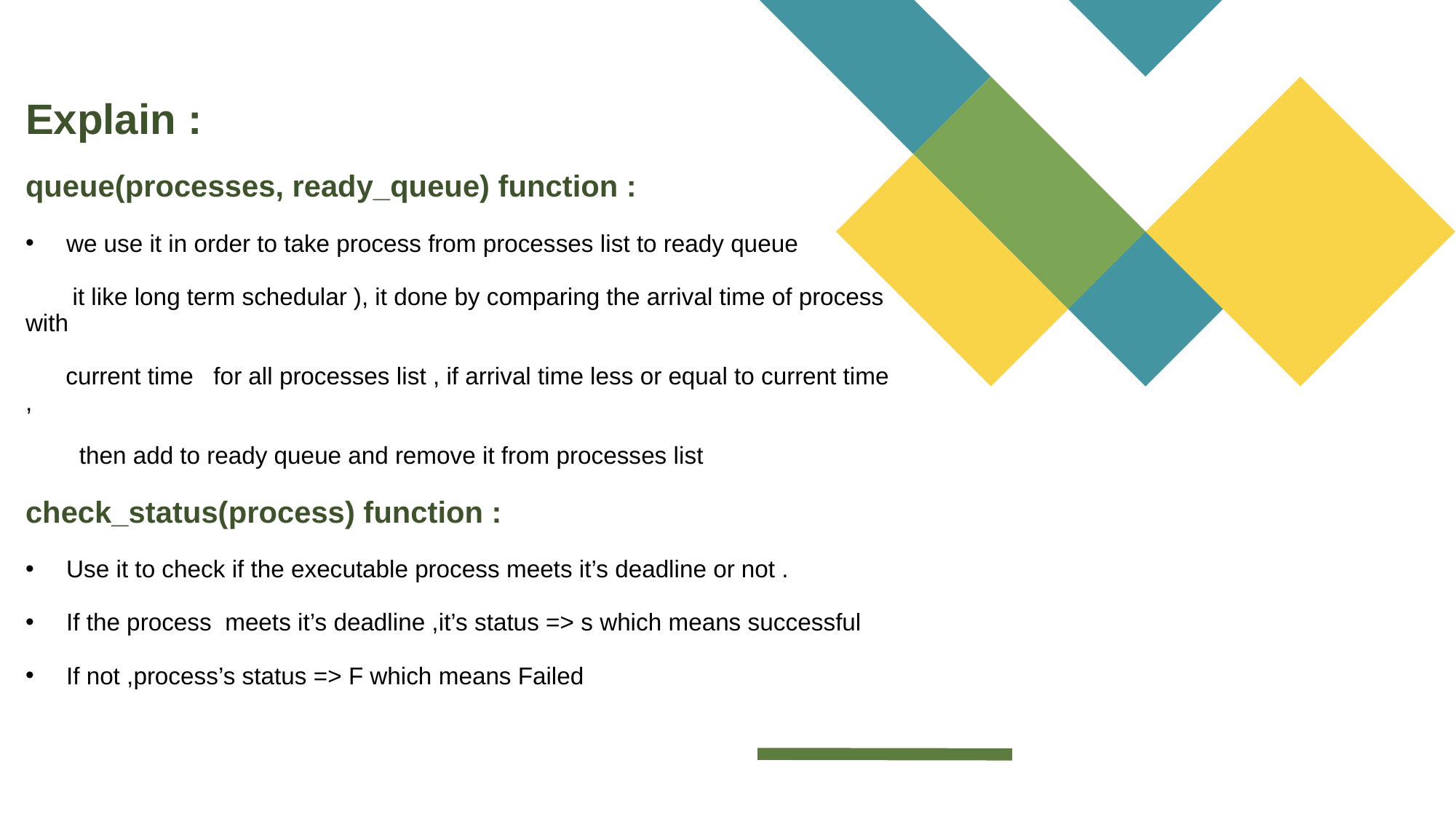

Explain :
queue(processes, ready_queue) function :
 we use it in order to take process from processes list to ready queue
       it like long term schedular ), it done by comparing the arrival time of process with
      current time   for all processes list , if arrival time less or equal to current time ,
        then add to ready queue and remove it from processes list
check_status(process) function :
Use it to check if the executable process meets it’s deadline or not .
If the process  meets it’s deadline ,it’s status => s which means successful
If not ,process’s status => F which means Failed